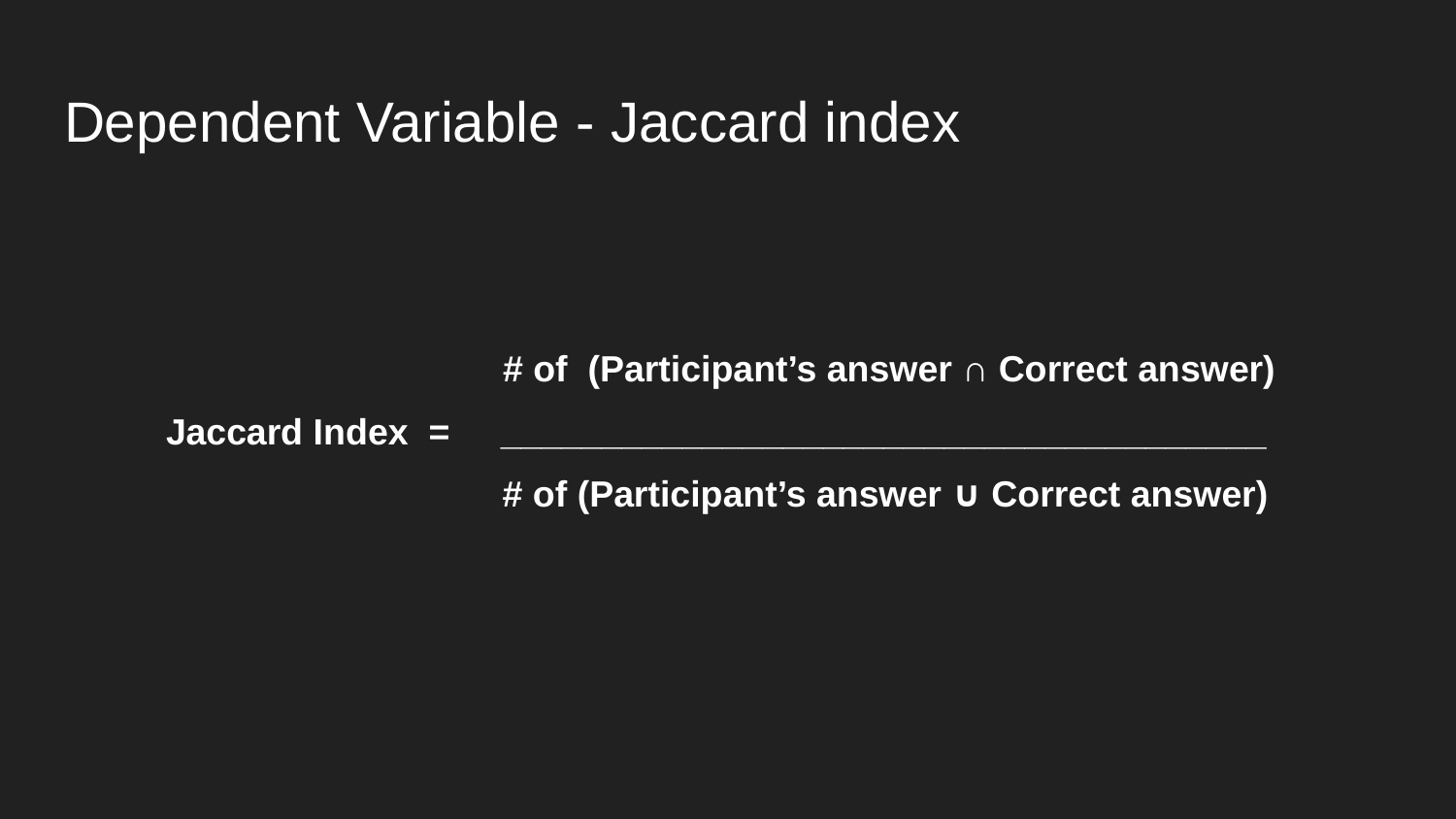

# Dependent Variable - Jaccard index
                                            # of  (Participant’s answer ∩ Correct answer)
          Jaccard Index  =     ______________________________________
                                           # of (Participant’s answer ∪ Correct answer)